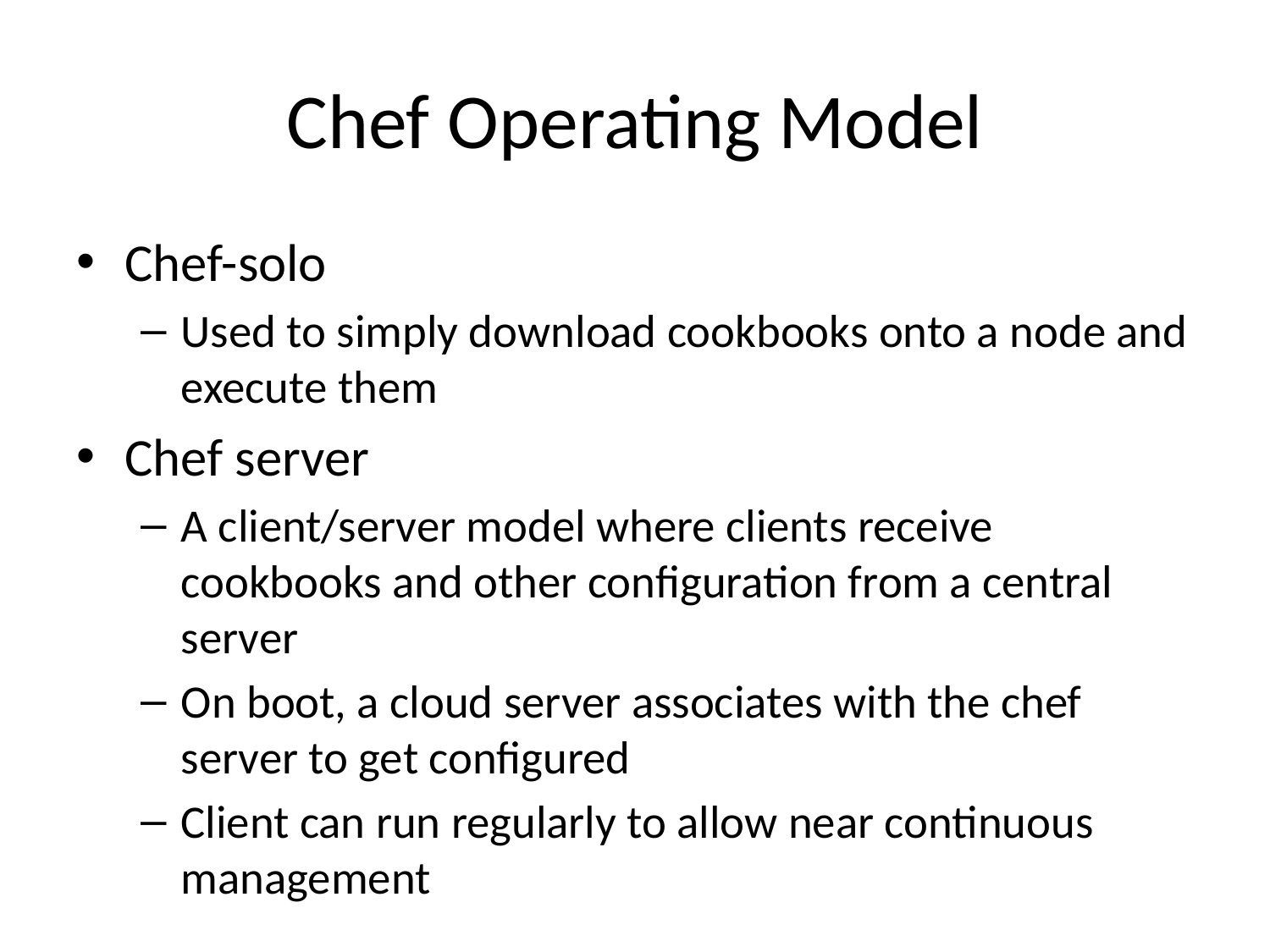

# Chef Operating Model
Chef-solo
Used to simply download cookbooks onto a node and execute them
Chef server
A client/server model where clients receive cookbooks and other configuration from a central server
On boot, a cloud server associates with the chef server to get configured
Client can run regularly to allow near continuous management